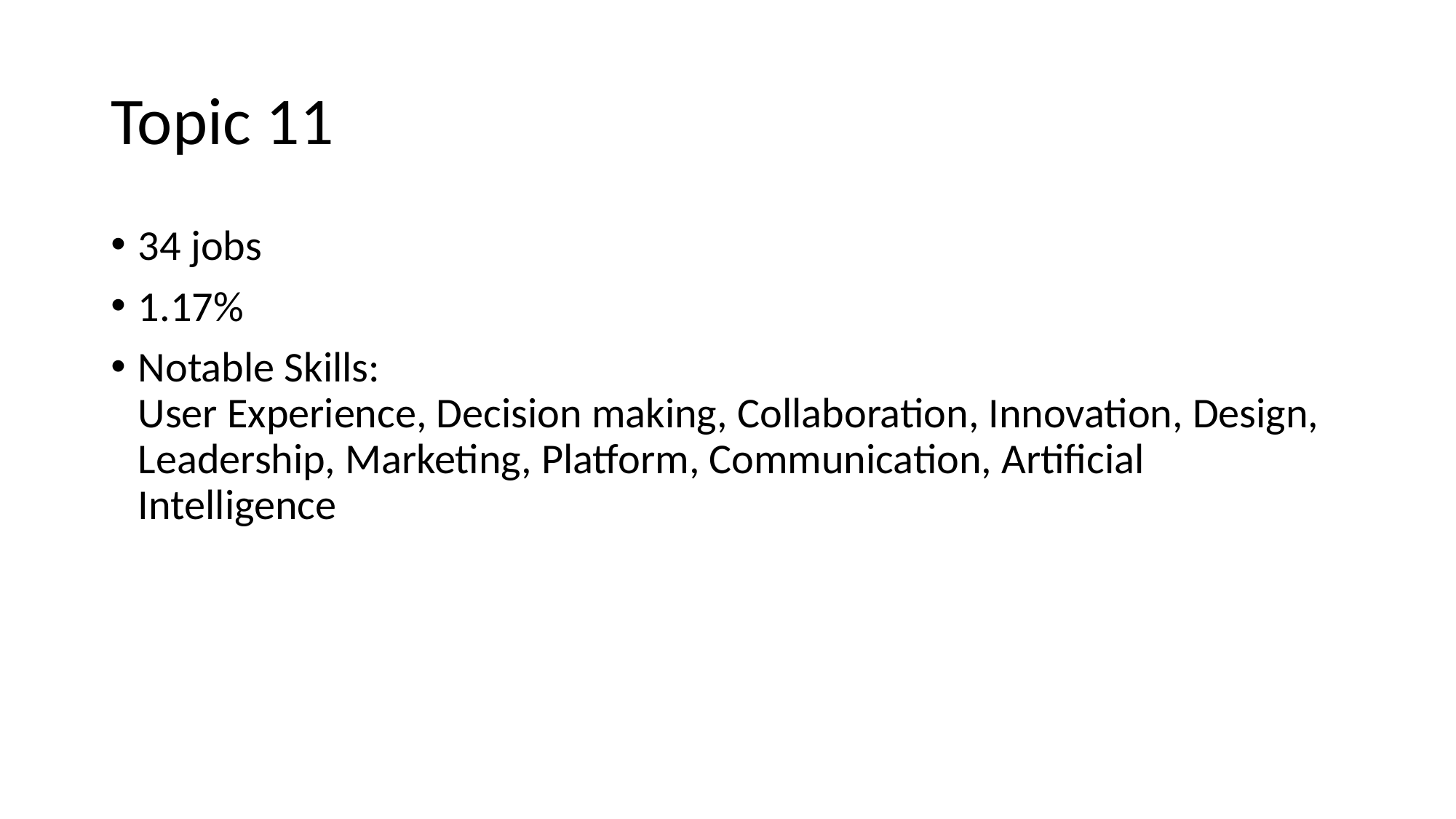

# Topic 11
34 jobs
1.17%
Notable Skills:
User Experience, Decision making, Collaboration, Innovation, Design, Leadership, Marketing, Platform, Communication, Artificial Intelligence